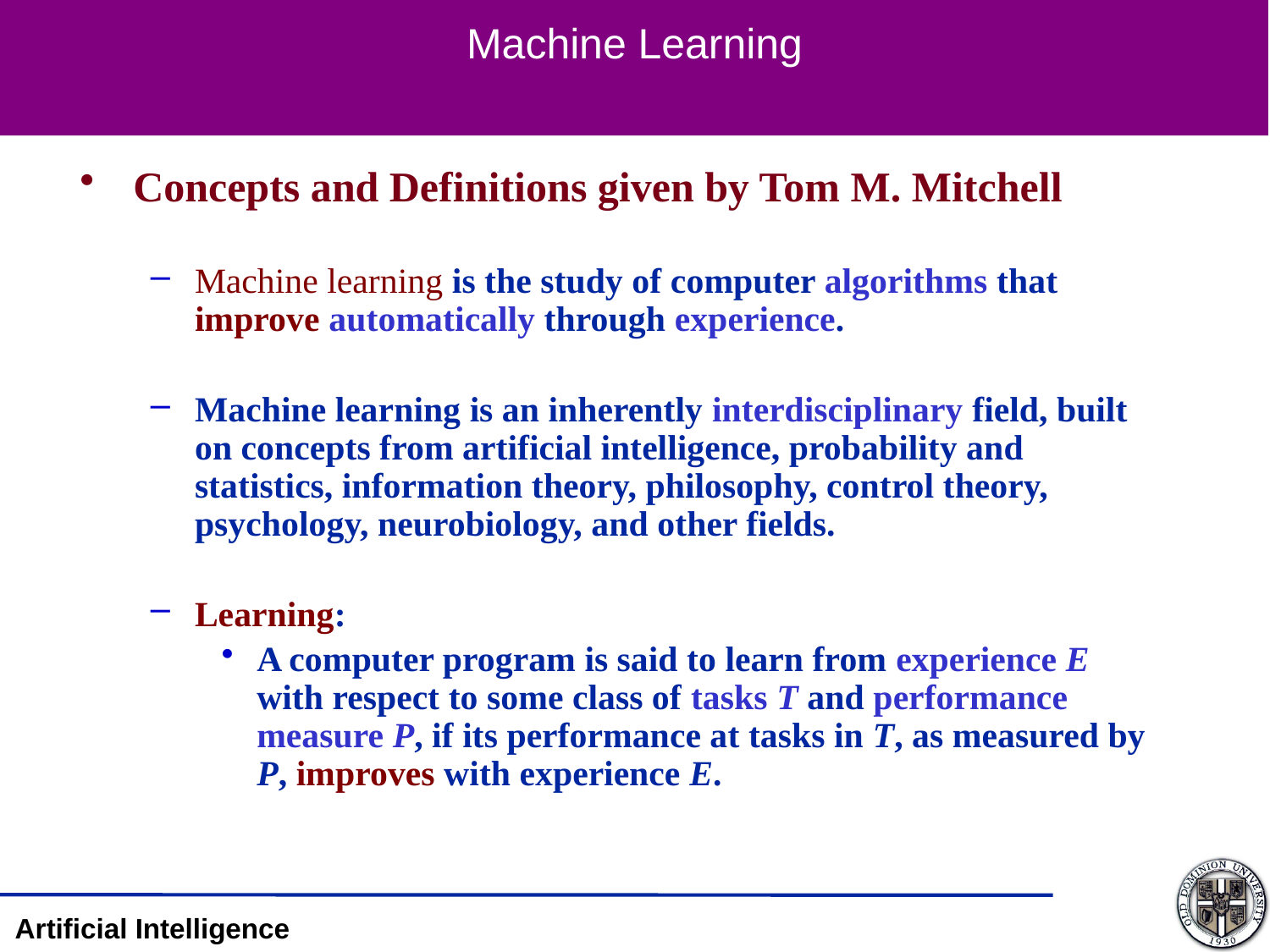

# Machine Learning
Concepts and Definitions given by Tom M. Mitchell

Machine learning is the study of computer algorithms that improve automatically through experience.

Machine learning is an inherently interdisciplinary field, built on concepts from artificial intelligence, probability and statistics, information theory, philosophy, control theory, psychology, neurobiology, and other fields.

Learning:
A computer program is said to learn from experience E with respect to some class of tasks T and performance measure P, if its performance at tasks in T, as measured by P, improves with experience E.